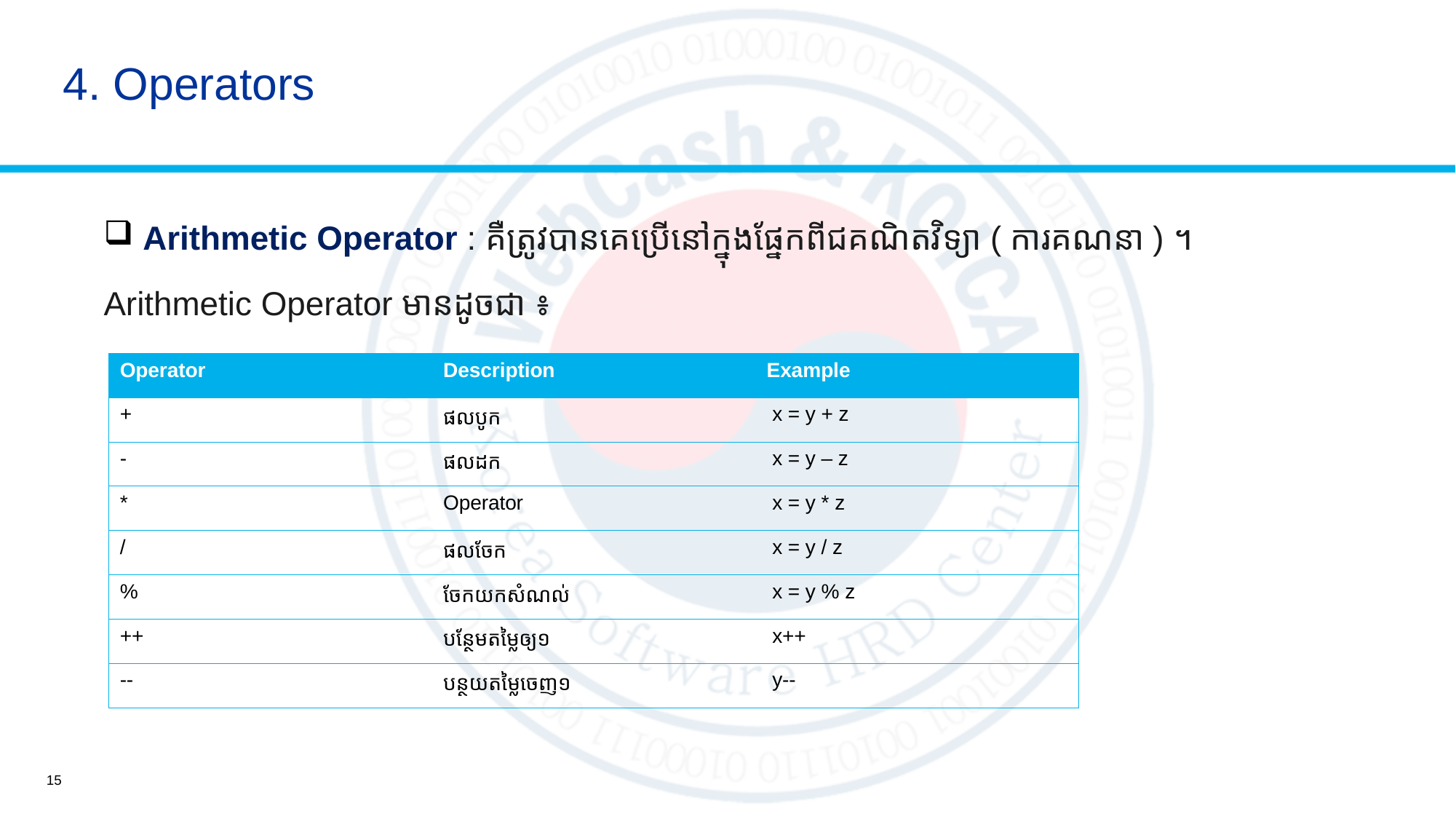

# 4. Operators
 Arithmetic Operator : គឺត្រូវបានគេប្រើនៅក្នុងផ្នែកពីជគណិតវិទ្យា ( ការគណនា ) ។
Arithmetic Operator មានដូចជា ៖

| Operator | Description | Example |
| --- | --- | --- |
| + | ផលបូក | x = y + z |
| - | ផលដក | x = y – z |
| \* | Operator | x = y \* z |
| / | ផលចែក | x = y / z |
| % | ចែកយកសំណល់ | x = y % z |
| ++ | បន្ថែម​តម្លៃ​ឲ្យ១ | x++ |
| -- | បន្ថយ​តម្លៃ​ចេញ១ | y-- |
15